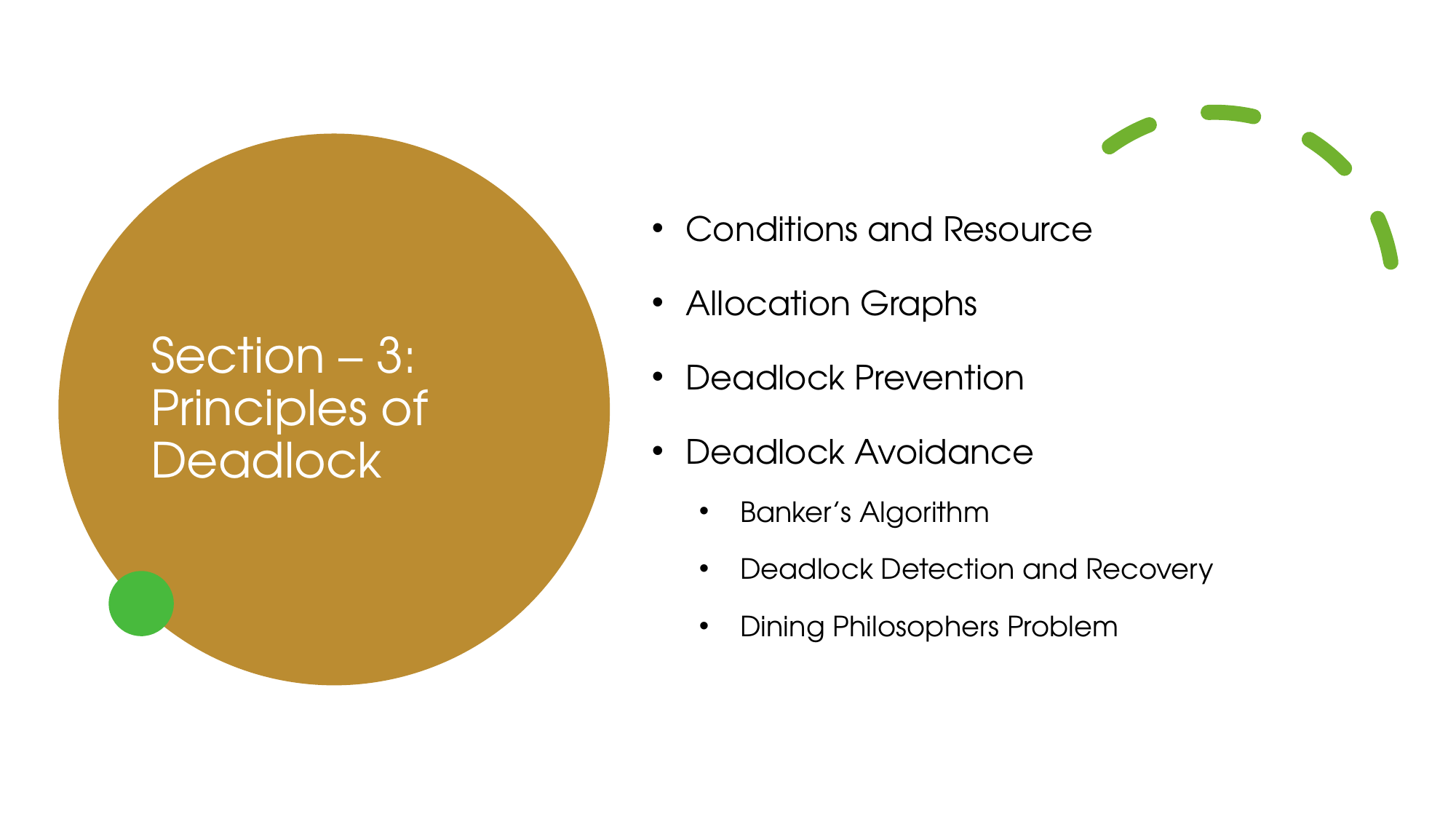

# Section – 3: Principles of Deadlock
Conditions and Resource
Allocation Graphs
Deadlock Prevention
Deadlock Avoidance
Banker’s Algorithm
Deadlock Detection and Recovery
Dining Philosophers Problem